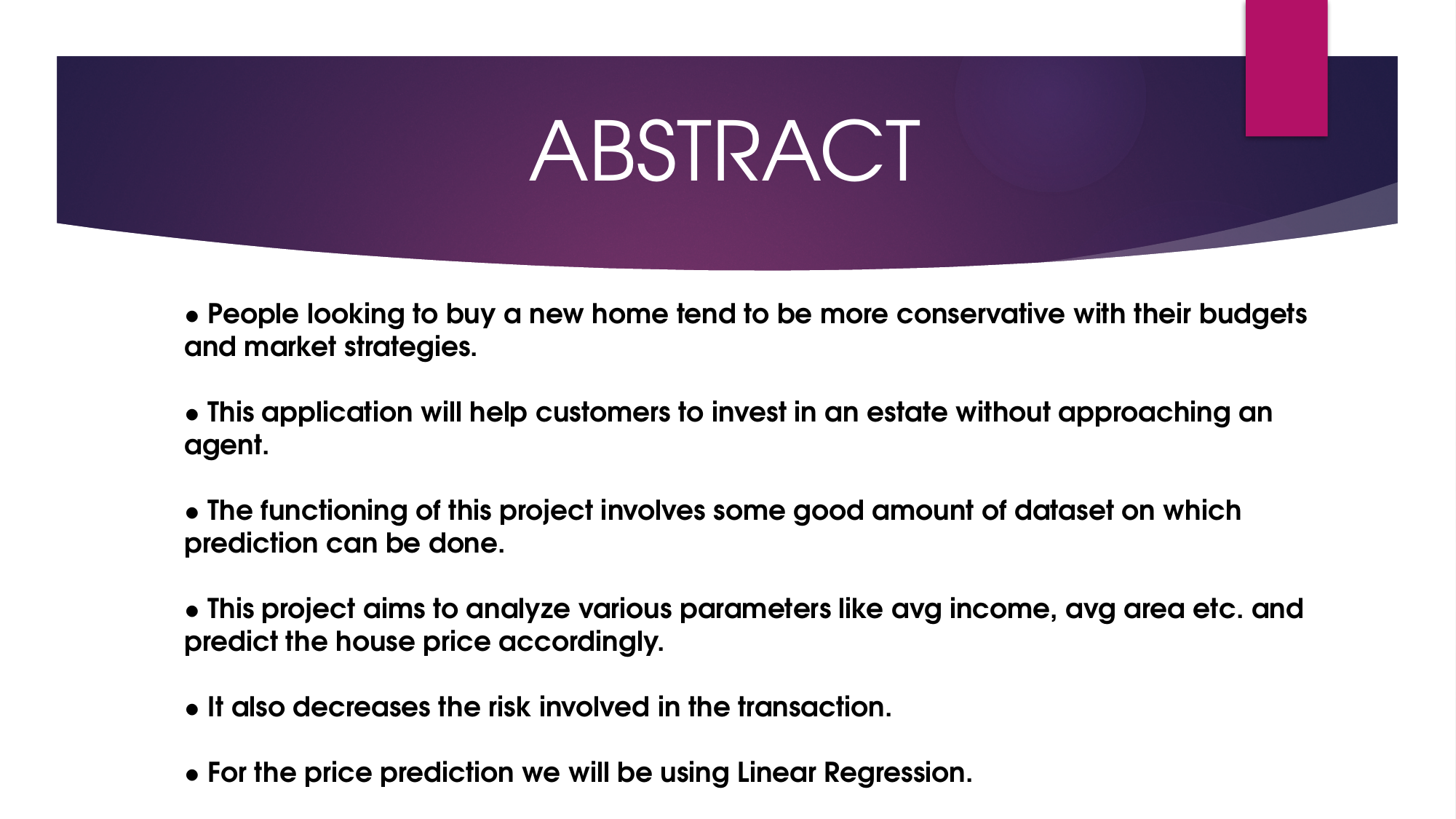

ABSTRACT
• People looking to buy a new home tend to be more conservative with their budgets and market strategies.

• This application will help customers to invest in an estate without approaching an agent.

• The functioning of this project involves some good amount of dataset on which prediction can be done.

• This project aims to analyze various parameters like avg income, avg area etc. and predict the house price accordingly.

• It also decreases the risk involved in the transaction.

• For the price prediction we will be using Linear Regression.